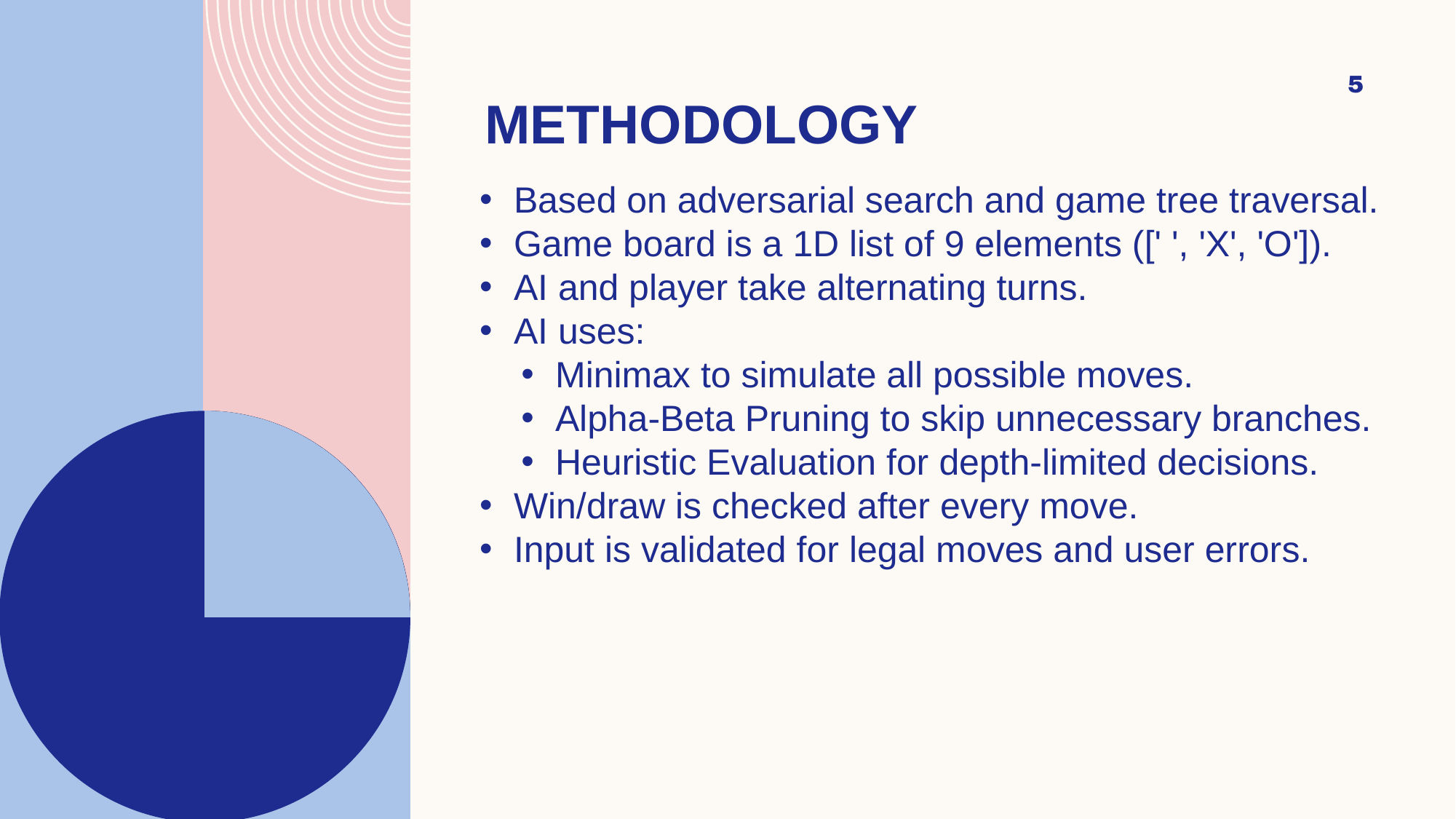

# Methodology
5
Based on adversarial search and game tree traversal.
Game board is a 1D list of 9 elements ([' ', 'X', 'O']).
AI and player take alternating turns.
AI uses:
Minimax to simulate all possible moves.
Alpha-Beta Pruning to skip unnecessary branches.
Heuristic Evaluation for depth-limited decisions.
Win/draw is checked after every move.
Input is validated for legal moves and user errors.